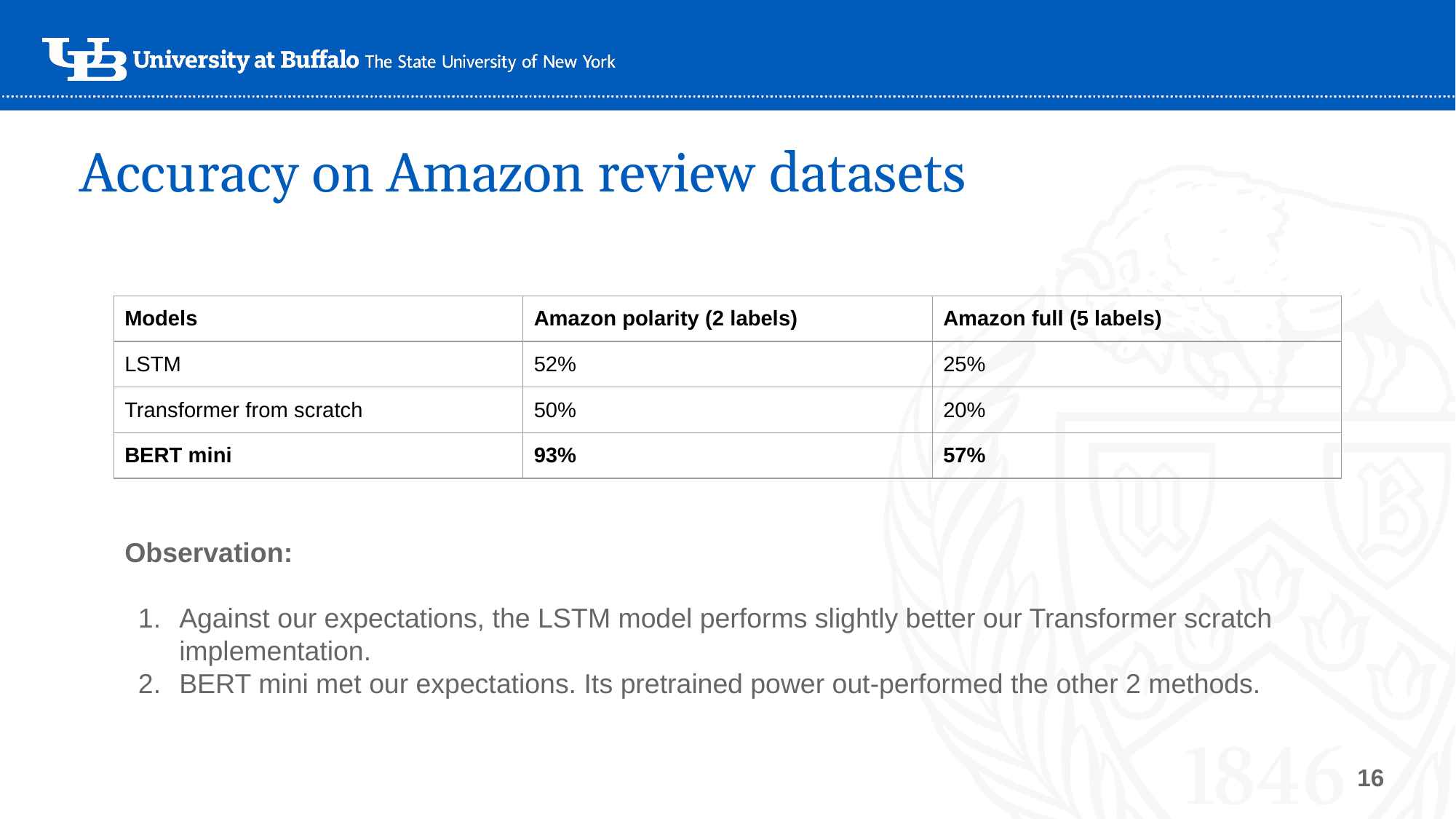

# Accuracy on Amazon review datasets
| Models | Amazon polarity (2 labels) | Amazon full (5 labels) |
| --- | --- | --- |
| LSTM | 52% | 25% |
| Transformer from scratch | 50% | 20% |
| BERT mini | 93% | 57% |
Observation:

Against our expectations, the LSTM model performs slightly better our Transformer scratch implementation.
BERT mini met our expectations. Its pretrained power out-performed the other 2 methods.
16